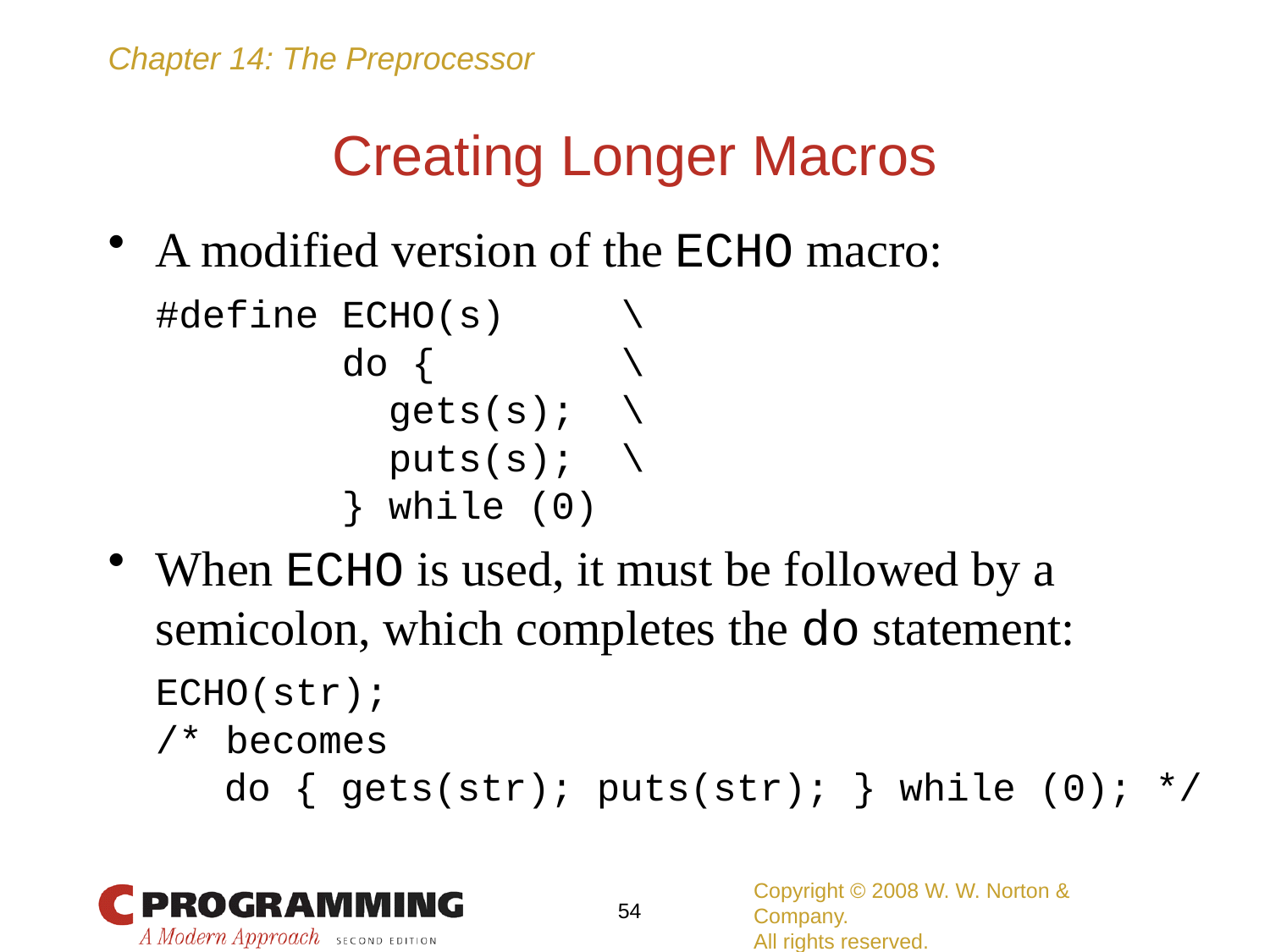

# Creating Longer Macros
A modified version of the ECHO macro:
	#define ECHO(s)     \
	        do {        \
	          gets(s);  \
	          puts(s);  \
	        } while (0)
When ECHO is used, it must be followed by a semicolon, which completes the do statement:
	ECHO(str);
	/* becomes
     do { gets(str); puts(str); } while (0); */
Copyright © 2008 W. W. Norton & Company.
All rights reserved.
54